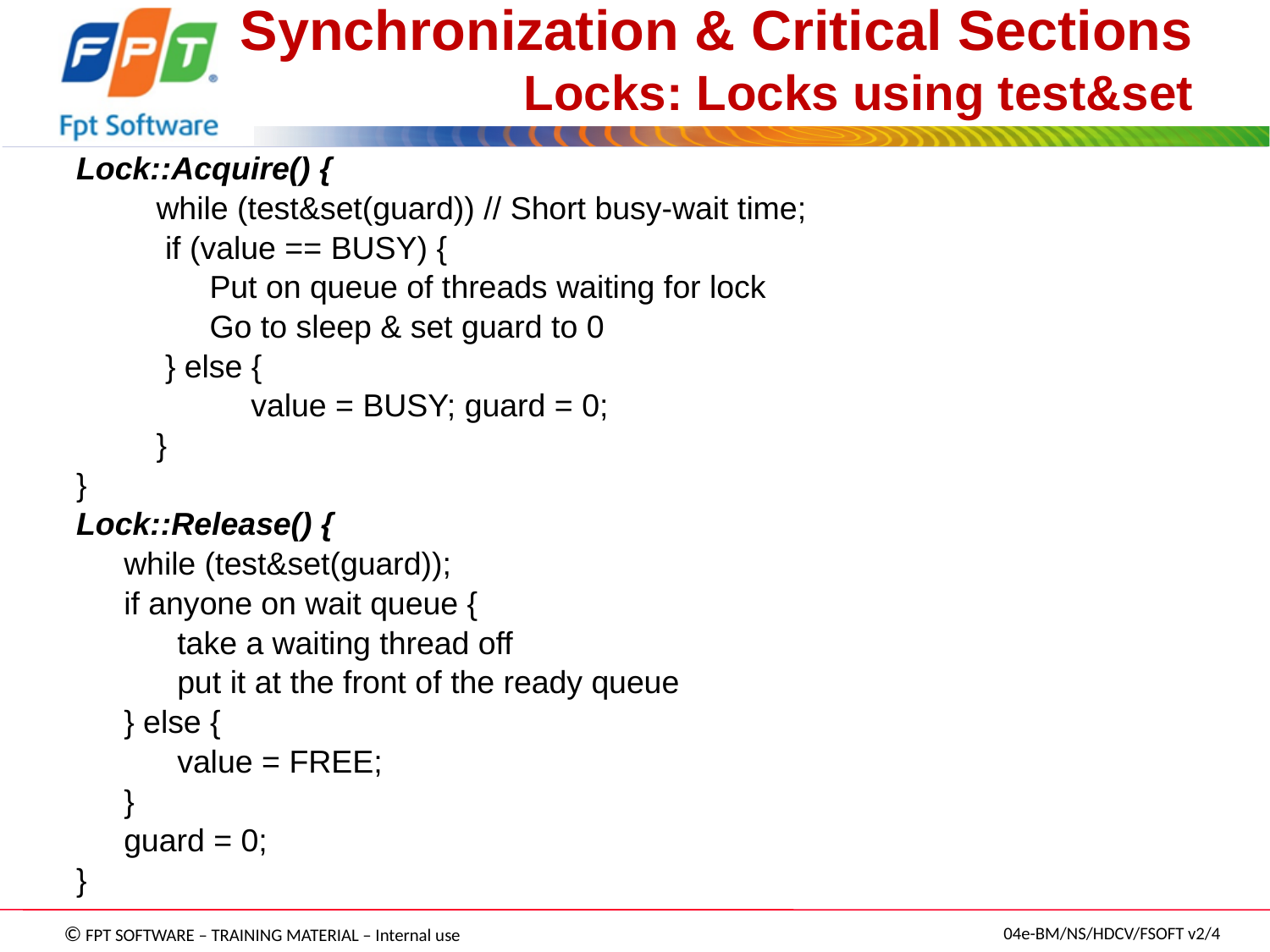

# Synchronization & Critical Sections Locks: Locks using test&set
Lock::Acquire() {
         while (test&set(guard)) // Short busy-wait time;
          if (value == BUSY) {
               Put on queue of threads waiting for lock
               Go to sleep & set guard to 0
          } else {
         	value = BUSY; guard = 0;
         }
}
Lock::Release() {
	while (test&set(guard));
	if anyone on wait queue {
	      take a waiting thread off
	      put it at the front of the ready queue
	} else {
	      value = FREE;
	}
	guard = 0;
}